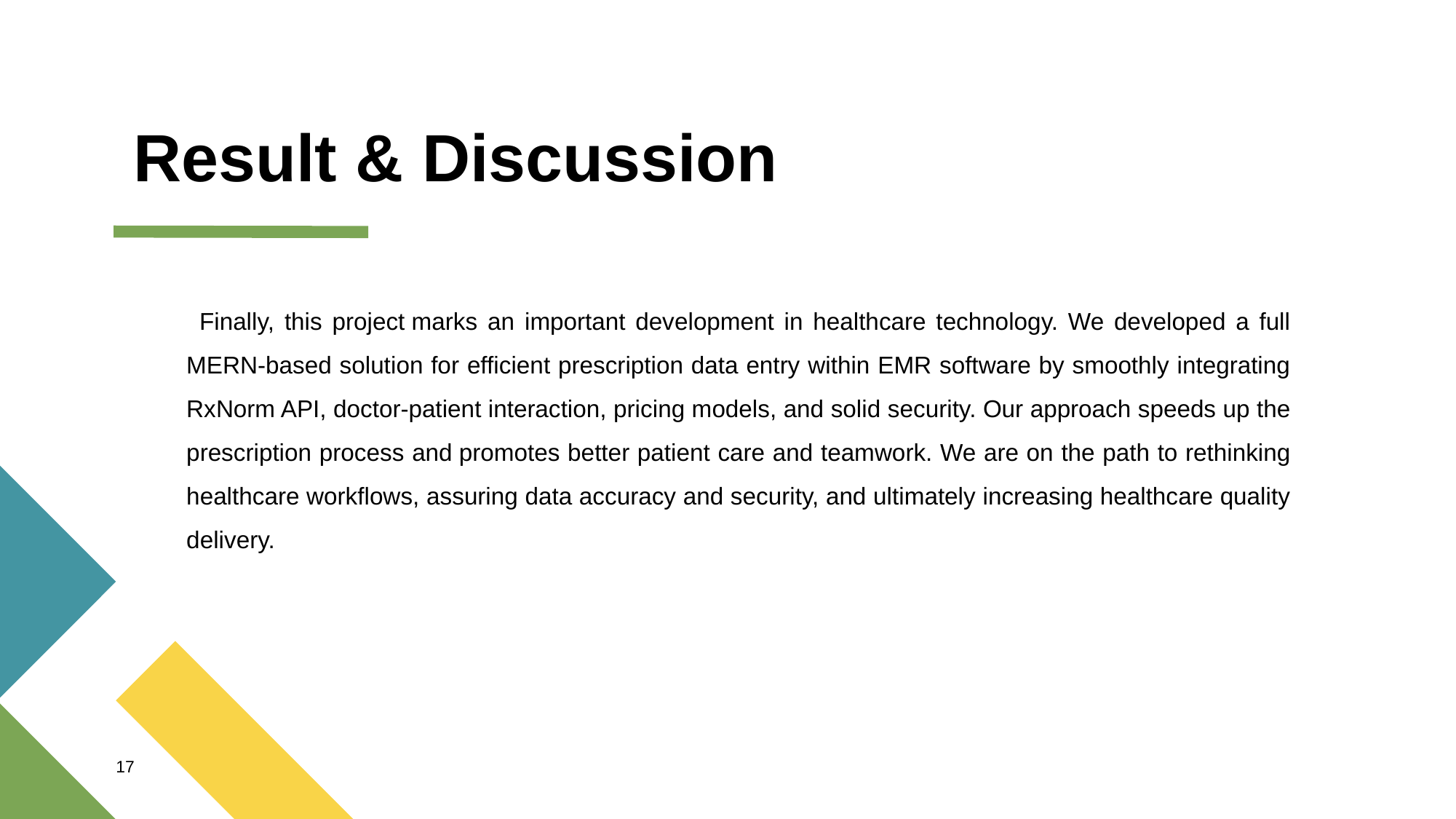

Result & Discussion
    Finally, this project marks an important development in healthcare technology. We developed a full MERN-based solution for efficient prescription data entry within EMR software by smoothly integrating RxNorm API, doctor-patient interaction, pricing models, and solid security. Our approach speeds up the prescription process and promotes better patient care and teamwork. We are on the path to rethinking healthcare workflows, assuring data accuracy and security, and ultimately increasing healthcare quality delivery.
17